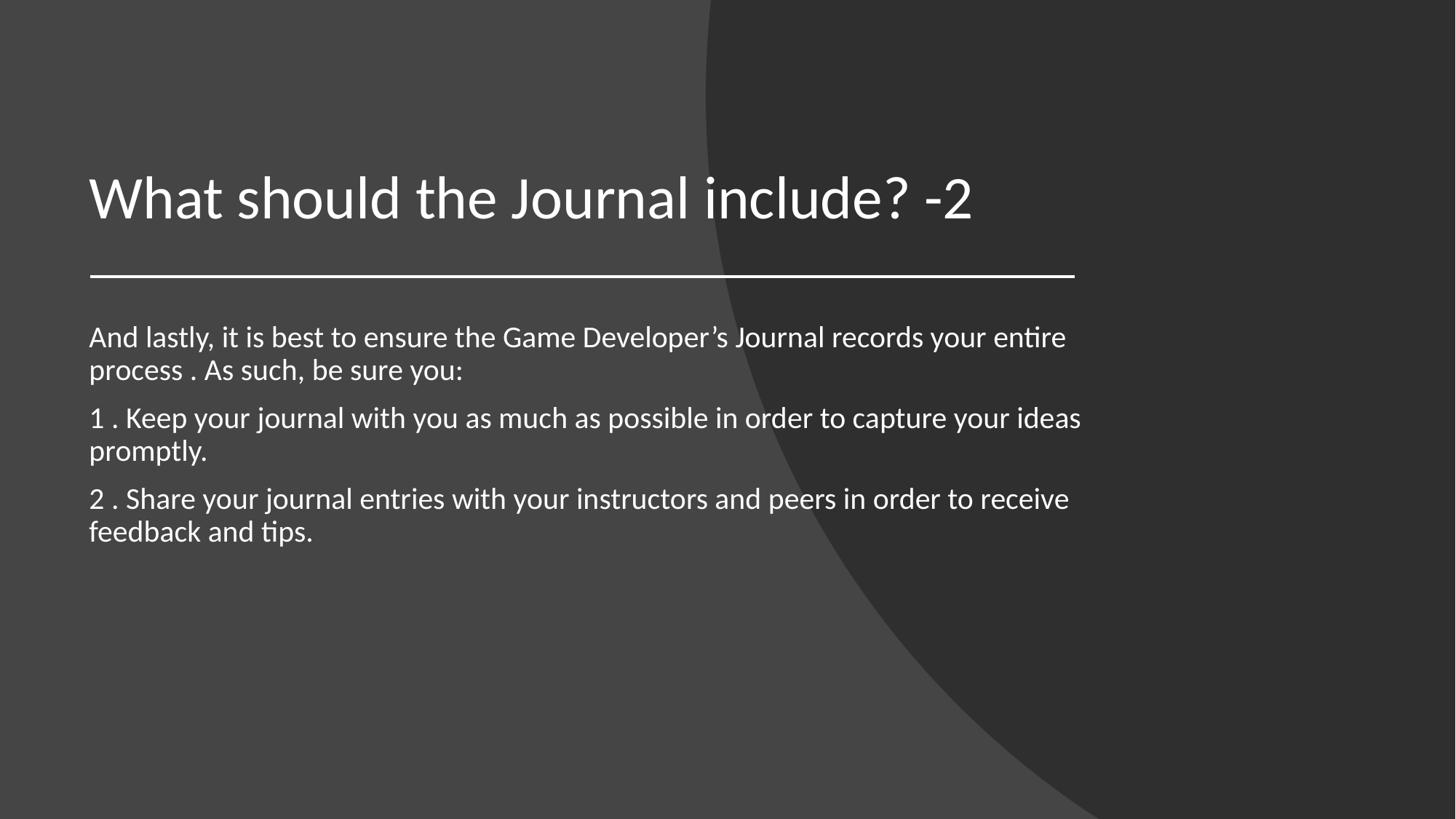

# What should the Journal include? -2
And lastly, it is best to ensure the Game Developer’s Journal records your entire process . As such, be sure you:
1 . Keep your journal with you as much as possible in order to capture your ideas promptly.
2 . Share your journal entries with your instructors and peers in order to receive feedback and tips.